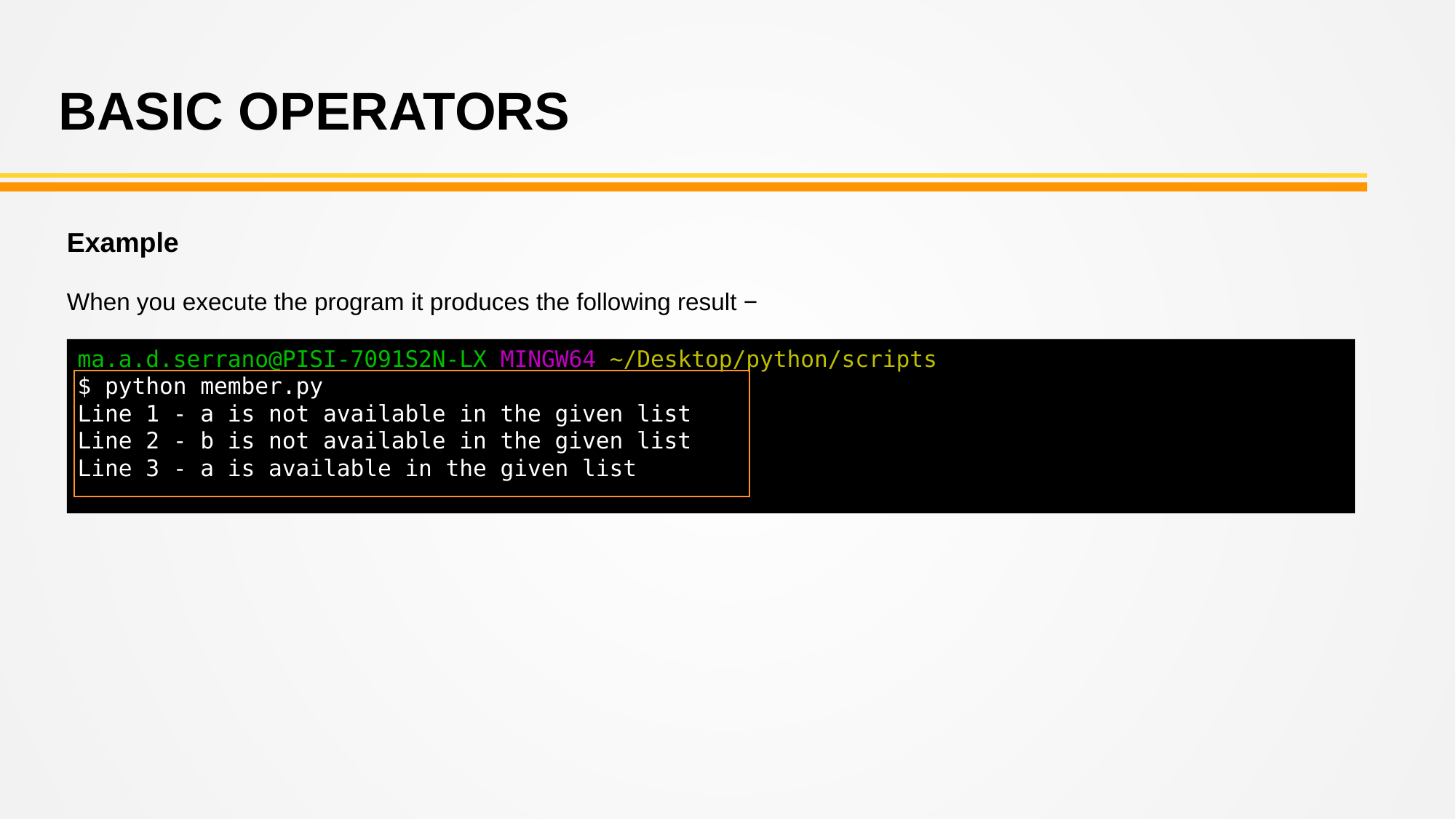

BASIC OPERATORS

Example
When you execute the program it produces the following result −

ma.a.d.serrano@PISI-7091S2N-LX MINGW64 ~/Desktop/python/scripts
$ python member.py
Line 1 - a is not available in the given list
Line 2 - b is not available in the given list
Line 3 - a is available in the given list